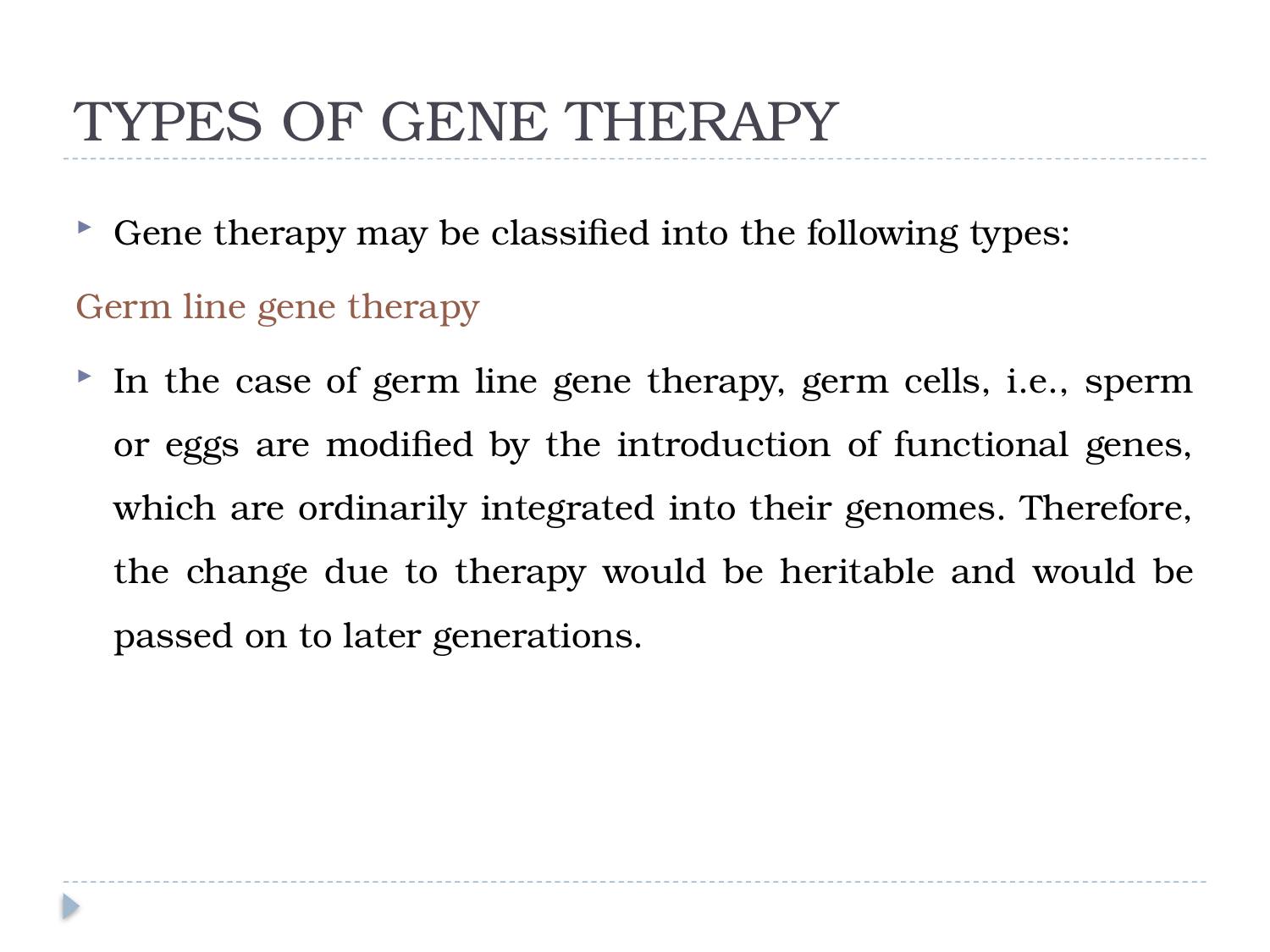

# TYPES OF GENE THERAPY
Gene therapy may be classified into the following types:
Germ line gene therapy
In the case of germ line gene therapy, germ cells, i.e., sperm or eggs are modified by the introduction of functional genes, which are ordinarily integrated into their genomes. Therefore, the change due to therapy would be heritable and would be passed on to later generations.